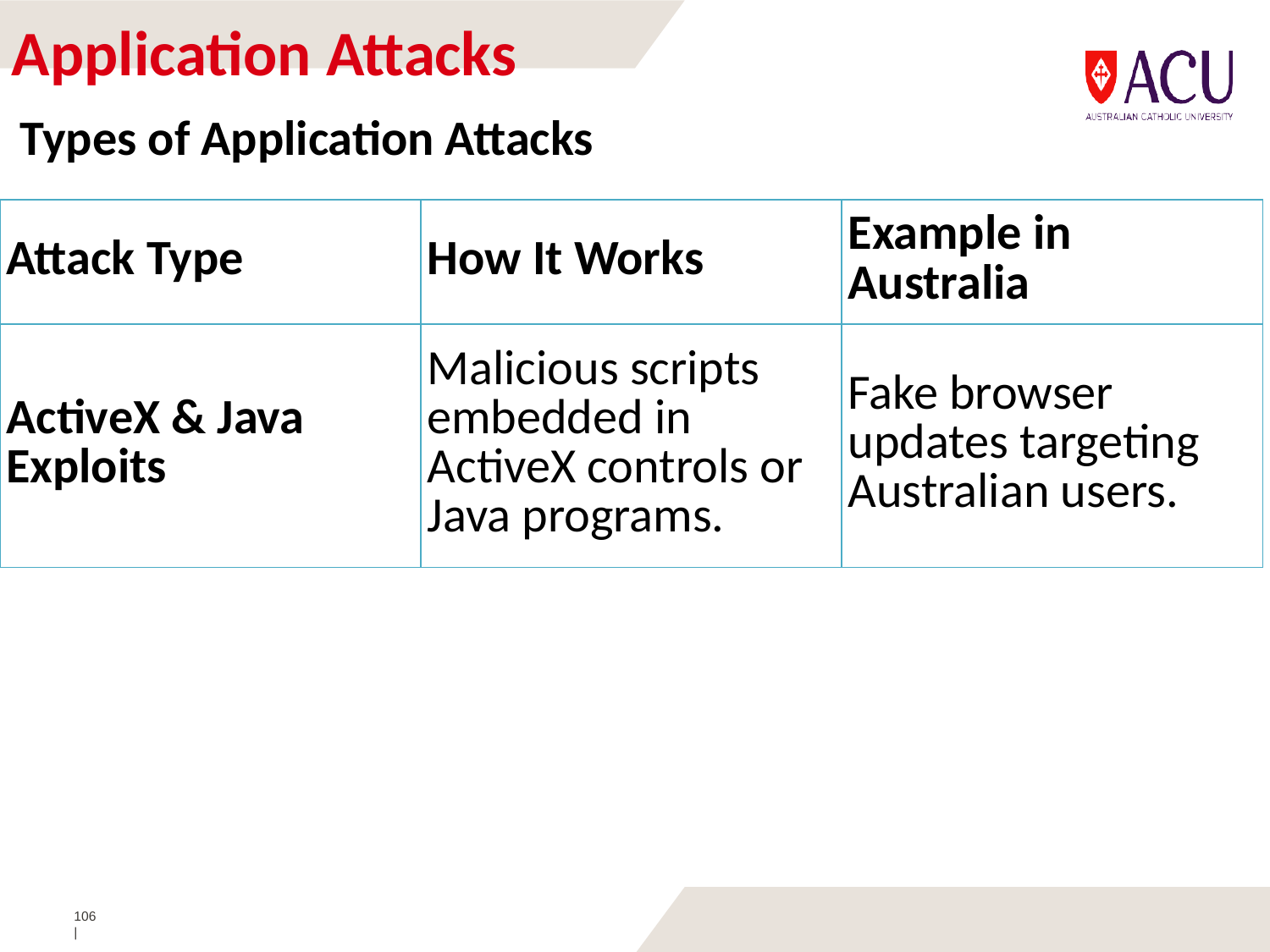

# Application Attacks
Types of Application Attacks
| Attack Type | How It Works | Example in Australia |
| --- | --- | --- |
| ActiveX & Java Exploits | Malicious scripts embedded in ActiveX controls or Java programs. | Fake browser updates targeting Australian users. |
106 |